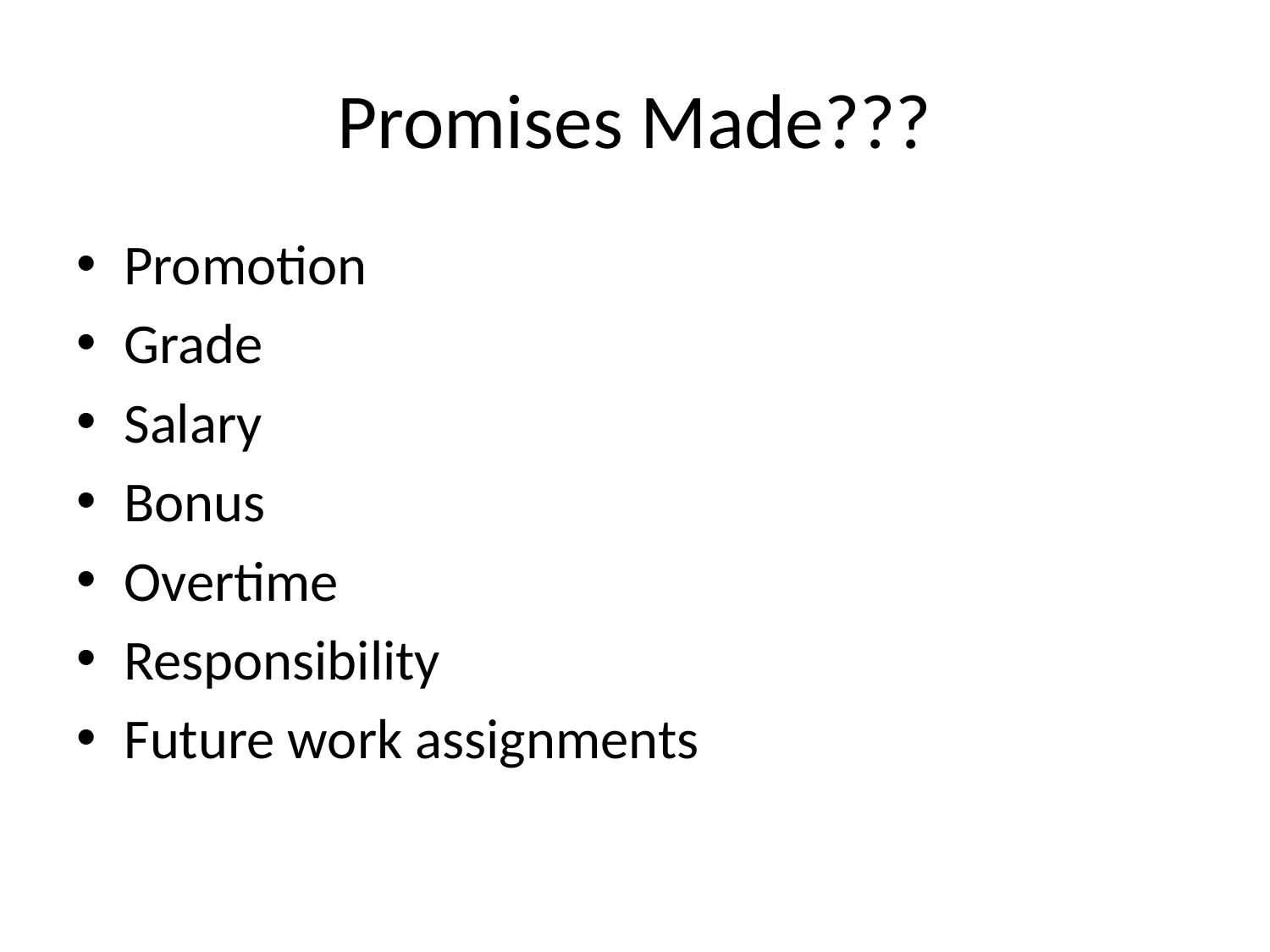

# Promises Made???
Promotion
Grade
Salary
Bonus
Overtime
Responsibility
Future work assignments